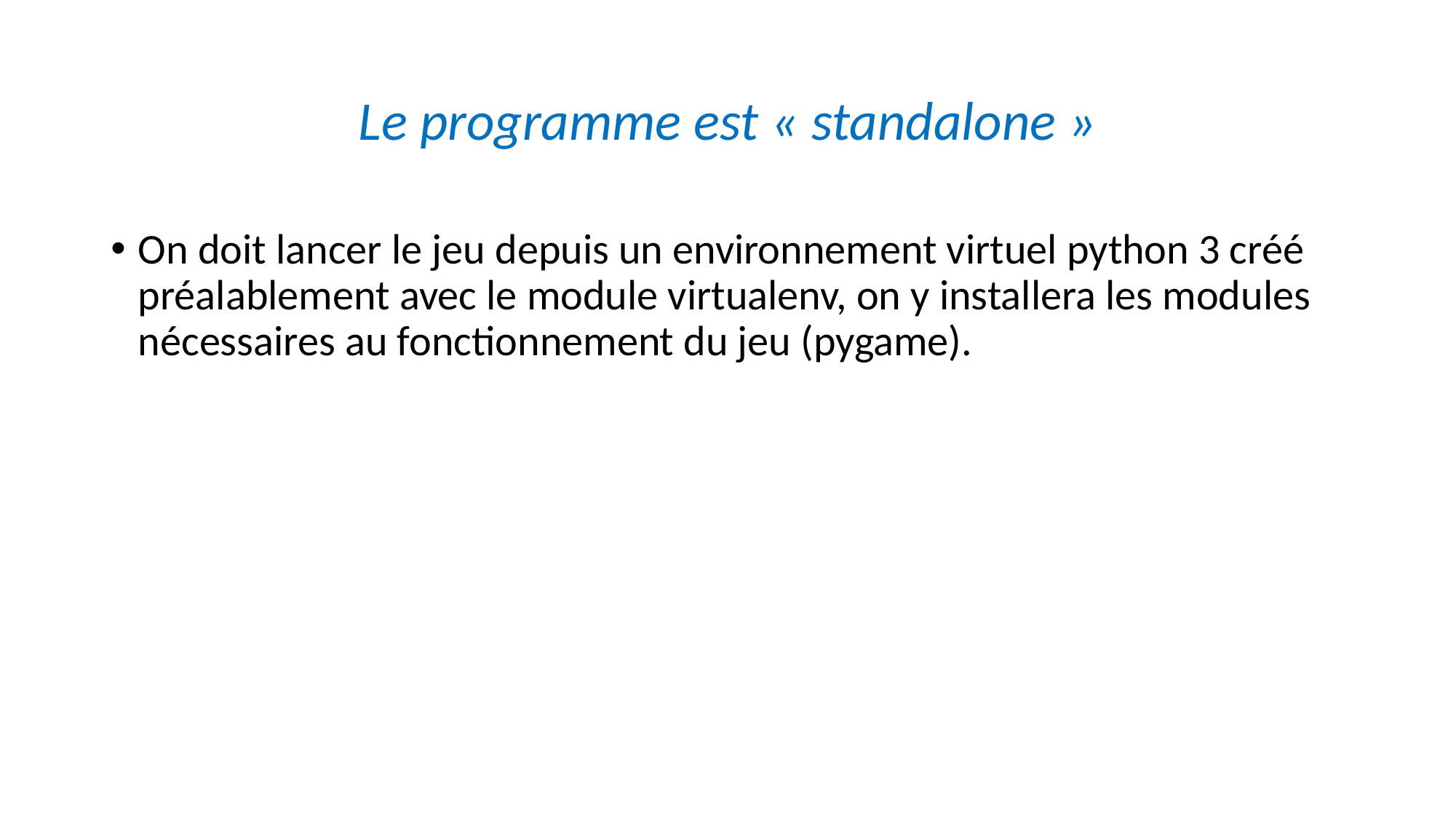

# Le programme est « standalone »
On doit lancer le jeu depuis un environnement virtuel python 3 créé préalablement avec le module virtualenv, on y installera les modules nécessaires au fonctionnement du jeu (pygame).